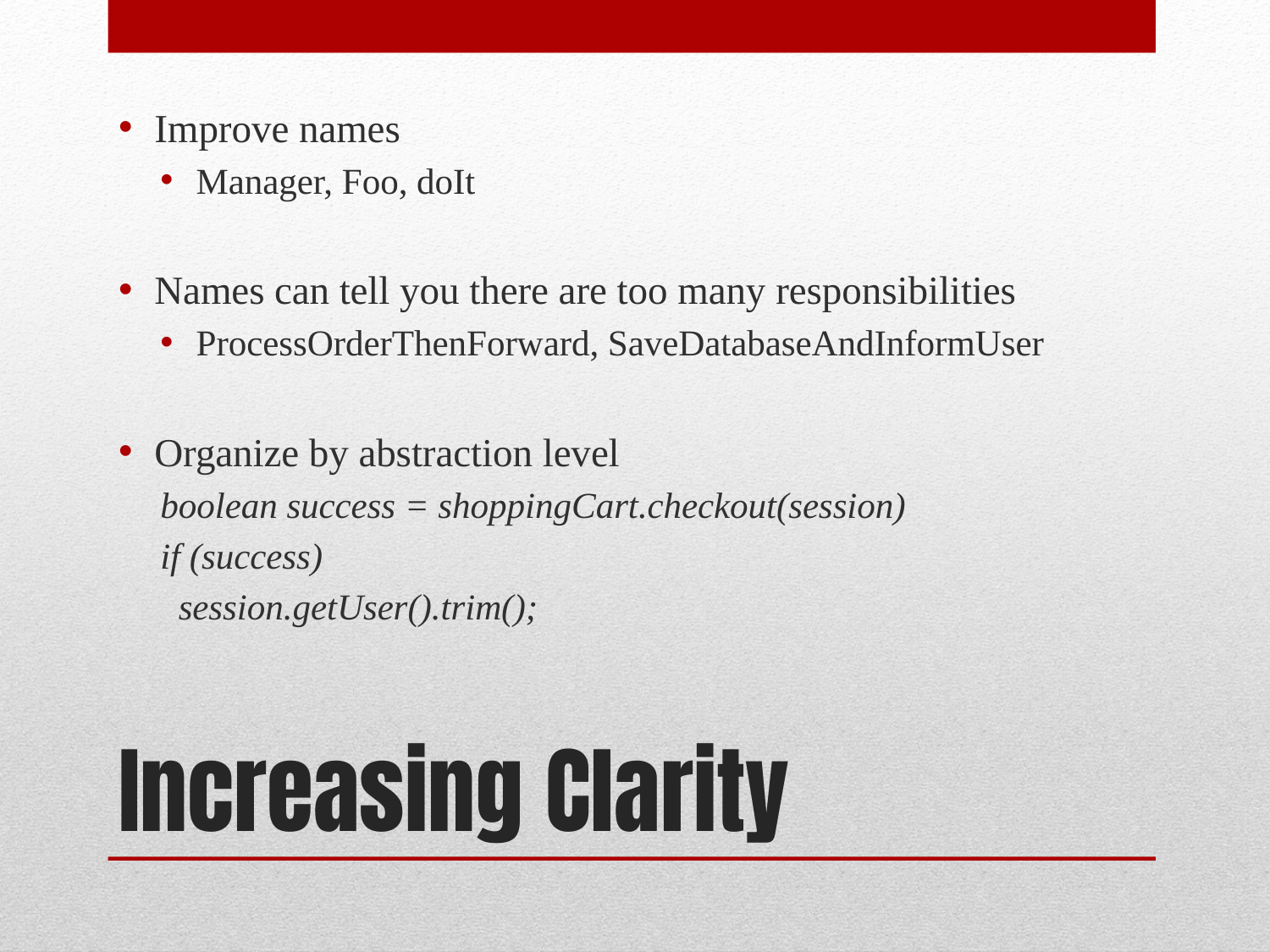

Improve names
Manager, Foo, doIt

Names can tell you there are too many responsibilities
ProcessOrderThenForward, SaveDatabaseAndInformUser

Organize by abstraction level
boolean success = shoppingCart.checkout(session)
if (success)
  session.getUser().trim();
# Increasing Clarity